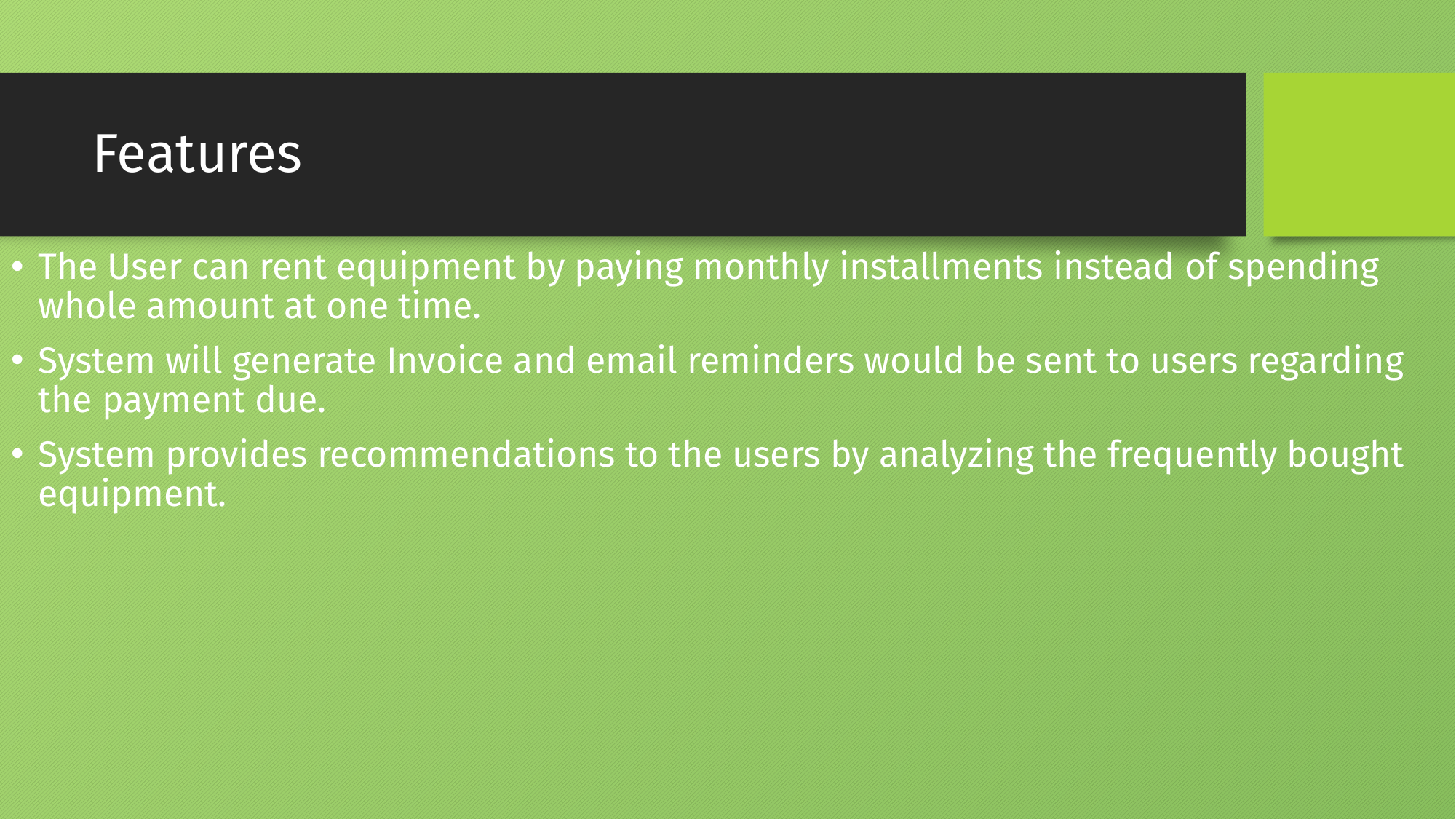

# Features
The User can rent equipment by paying monthly installments instead of spending whole amount at one time.
System will generate Invoice and email reminders would be sent to users regarding the payment due.
System provides recommendations to the users by analyzing the frequently bought equipment.